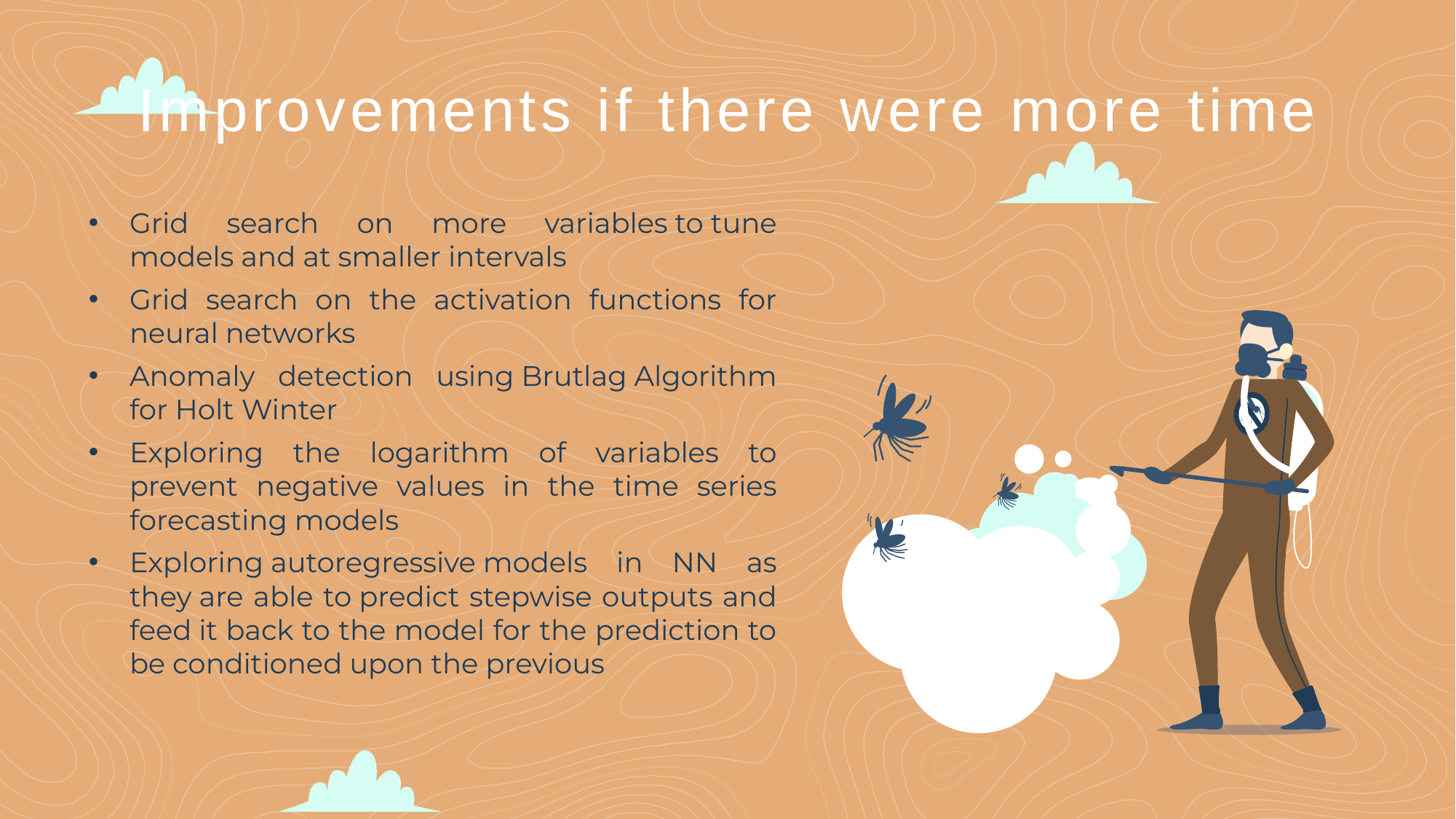

# Improvements if there were more time
Grid search on more variables to tune models and at smaller intervals
Grid search on the activation functions for neural networks
Anomaly detection using Brutlag Algorithm for Holt Winter
Exploring the logarithm of variables to prevent negative values in the time series forecasting models
Exploring autoregressive models in NN as they are able to predict stepwise outputs and feed it back to the model for the prediction to be conditioned upon the previous